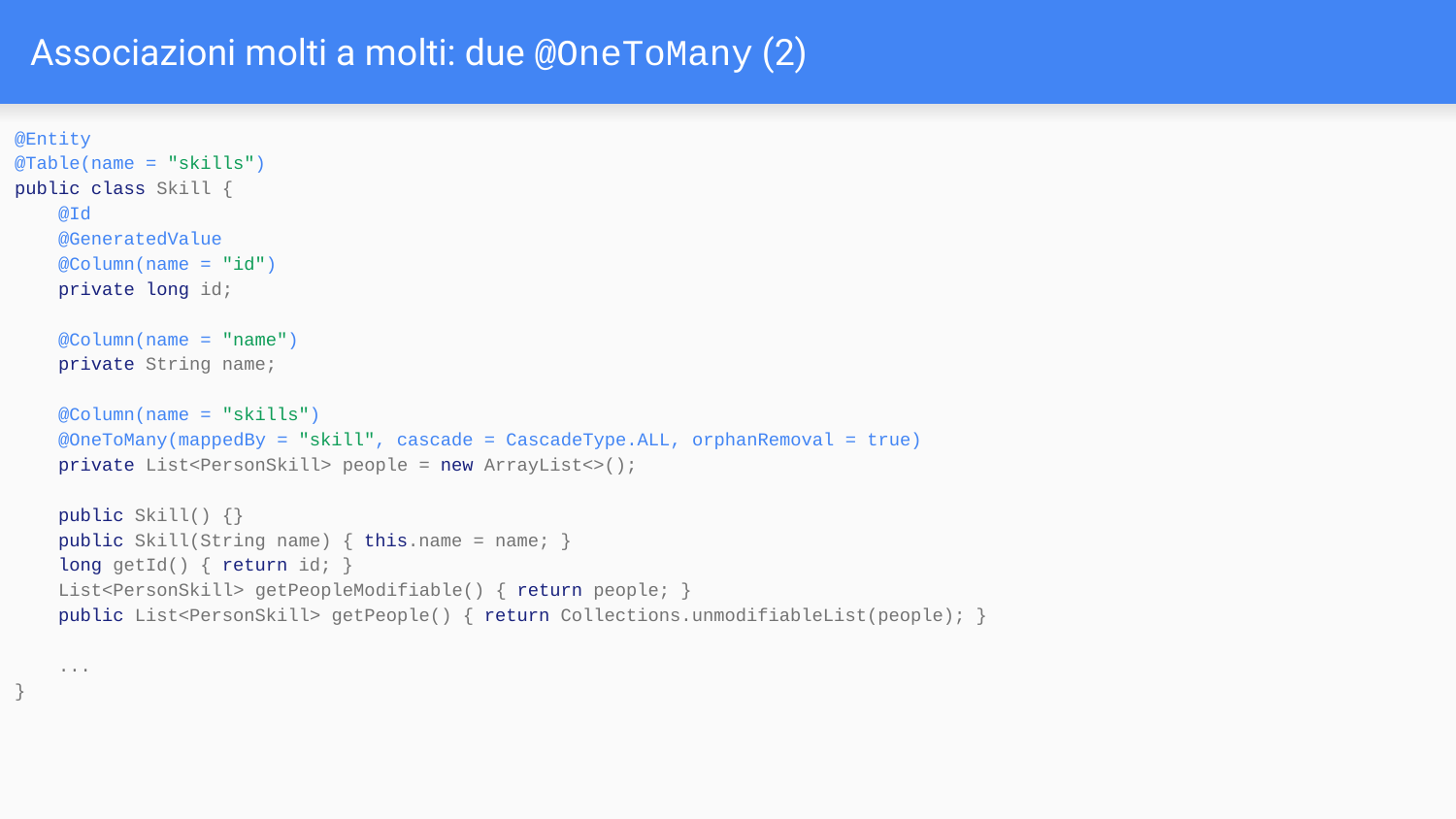

# Associazioni molti a molti: due @OneToMany (2)
@Entity
@Table(name = "skills")
public class Skill {
    @Id
    @GeneratedValue
    @Column(name = "id")
    private long id;

    @Column(name = "name")
    private String name;

    @Column(name = "skills")
    @OneToMany(mappedBy = "skill", cascade = CascadeType.ALL, orphanRemoval = true)
    private List<PersonSkill> people = new ArrayList<>();

    public Skill() {}
    public Skill(String name) { this.name = name; }
    long getId() { return id; }
    List<PersonSkill> getPeopleModifiable() { return people; }
    public List<PersonSkill> getPeople() { return Collections.unmodifiableList(people); }

    ...
}